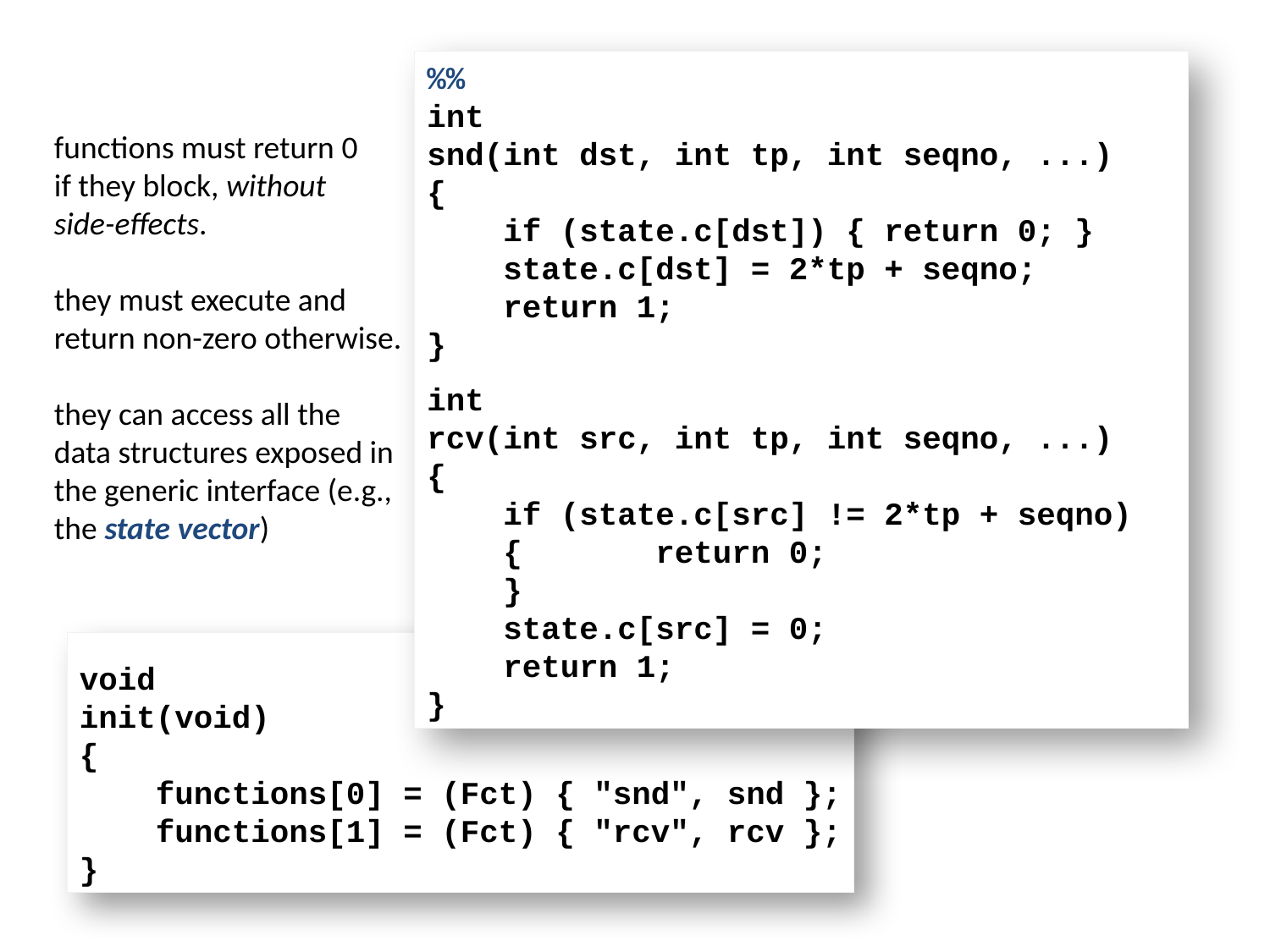

%%
int
snd(int dst, int tp, int seqno, ...)
{
    if (state.c[dst]) { return 0; }
    state.c[dst] = 2*tp + seqno;
    return 1;
}

int
rcv(int src, int tp, int seqno, ...)
{
    if (state.c[src] != 2*tp + seqno)
    {       return 0;
    }
    state.c[src] = 0;
    return 1;
}
functions must return 0
if they block, without
side-effects.

they must execute and
return non-zero otherwise.

they can access all the
data structures exposed in
the generic interface (e.g.,
the state vector)

void
init(void)
{
    functions[0] = (Fct) { "snd", snd };
    functions[1] = (Fct) { "rcv", rcv };
}